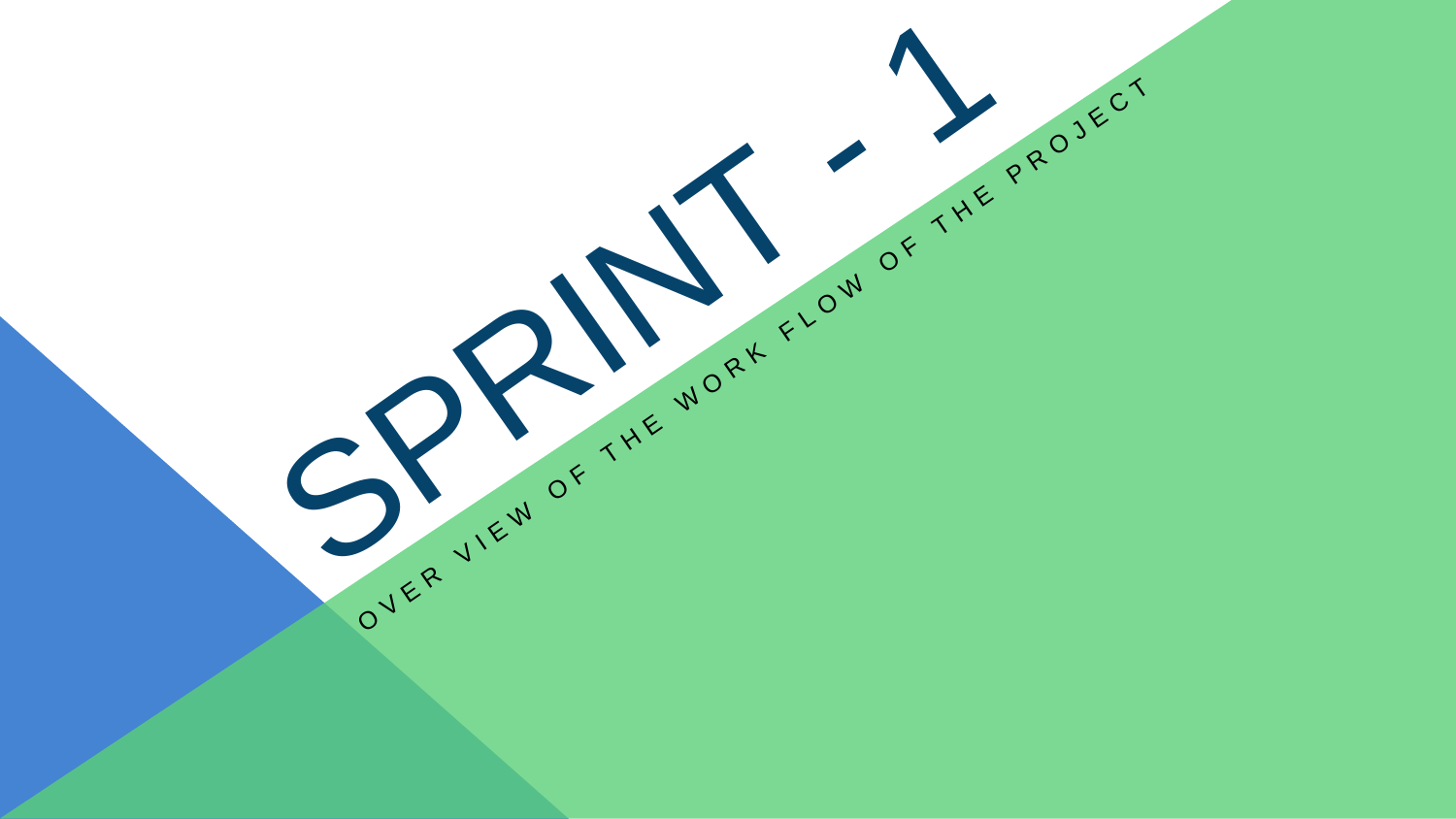

# Sprint - 1
Over view of the work flow of the project